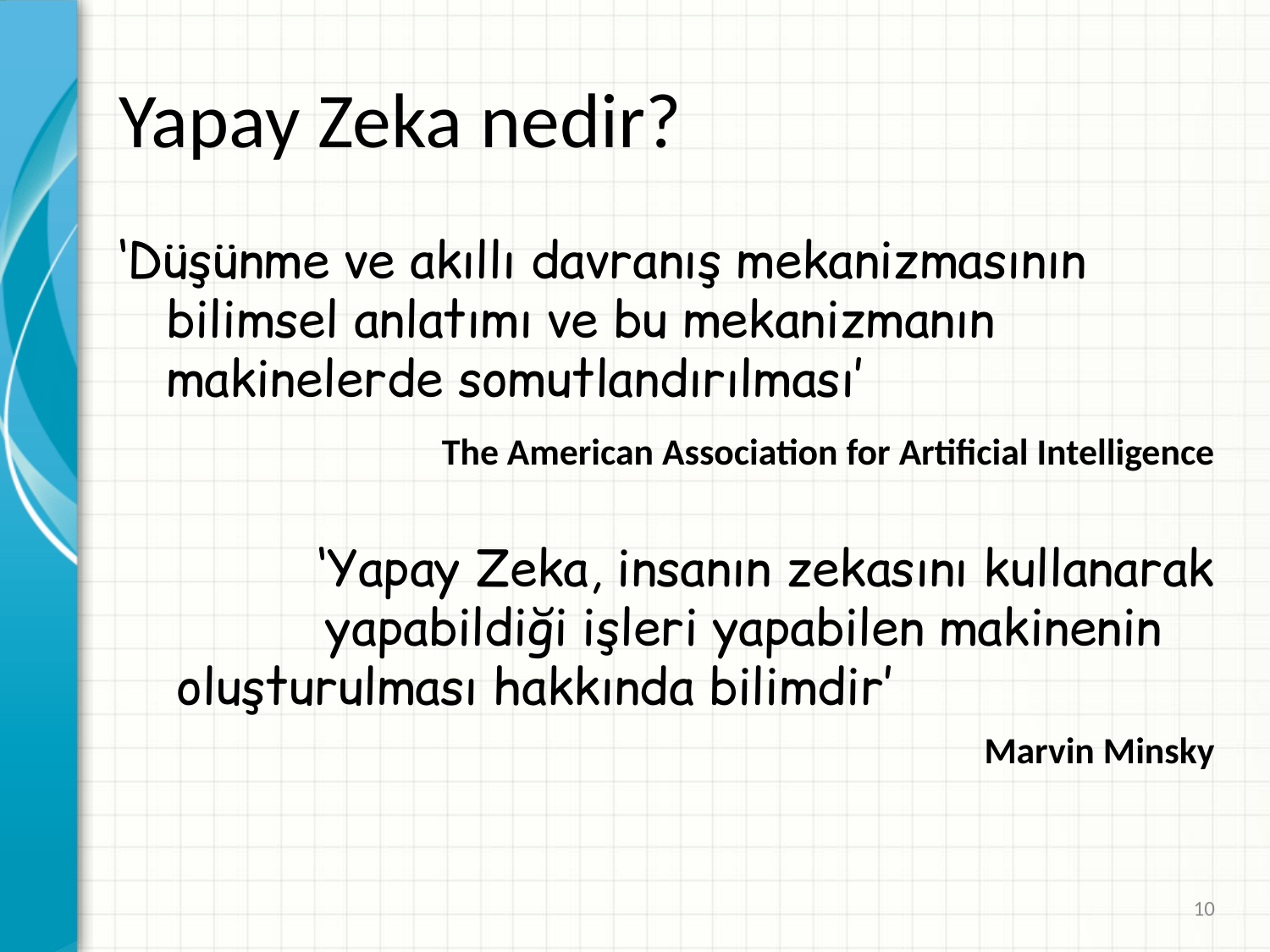

# Yapay Zeka nedir?
‘Düşünme ve akıllı davranış mekanizmasının bilimsel anlatımı ve bu mekanizmanın makinelerde somutlandırılması’
	 The American Association for Artificial Intelligence

‘Yapay Zeka, insanın zekasını kullanarak yapabildiği işleri yapabilen makinenin  	oluşturulması hakkında bilimdir’			     Marvin Minsky
10